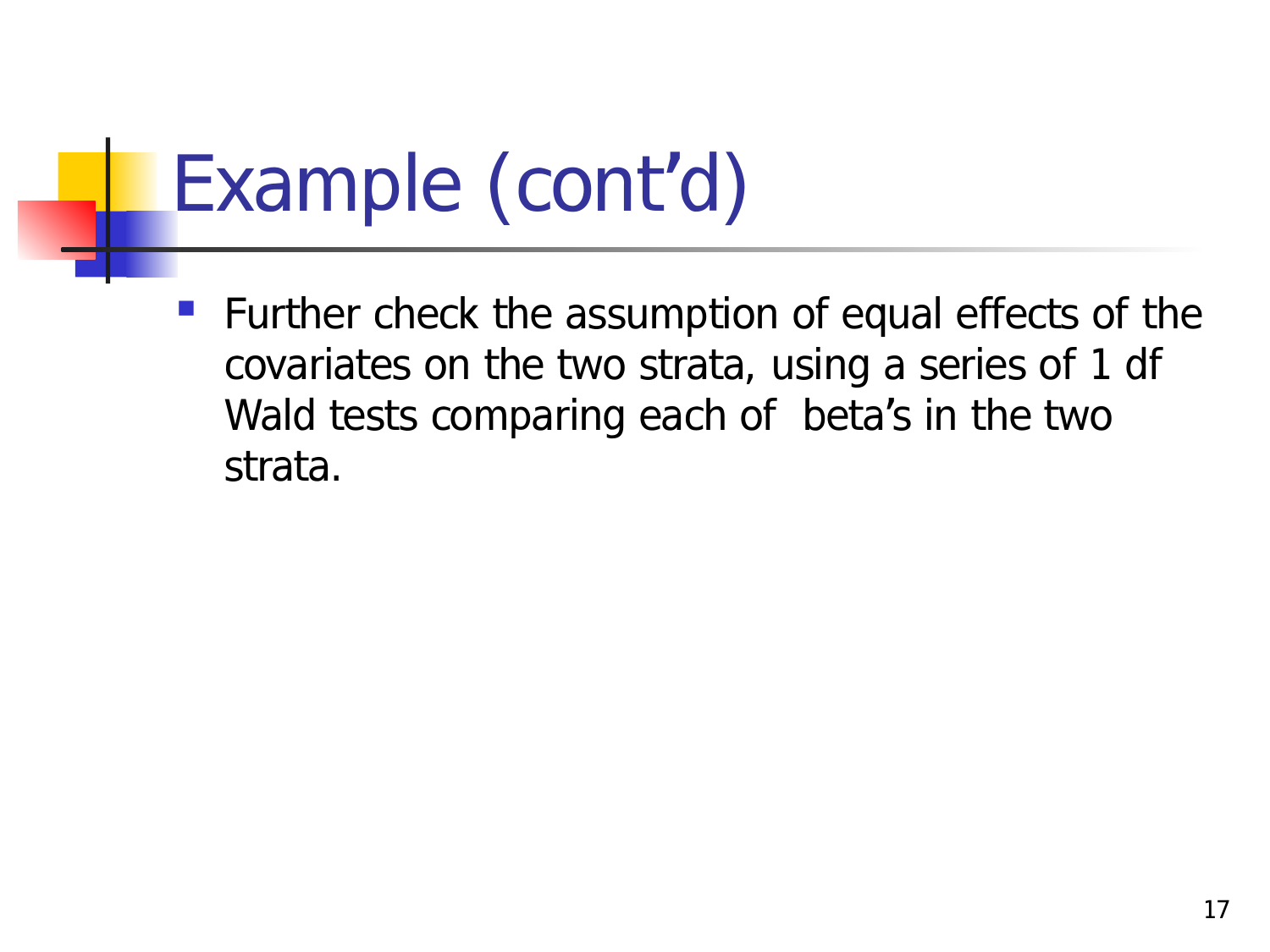

# Example (cont’d)
Further check the assumption of equal effects of the covariates on the two strata, using a series of 1 df  Wald tests comparing each of  beta’s in the two strata.
17